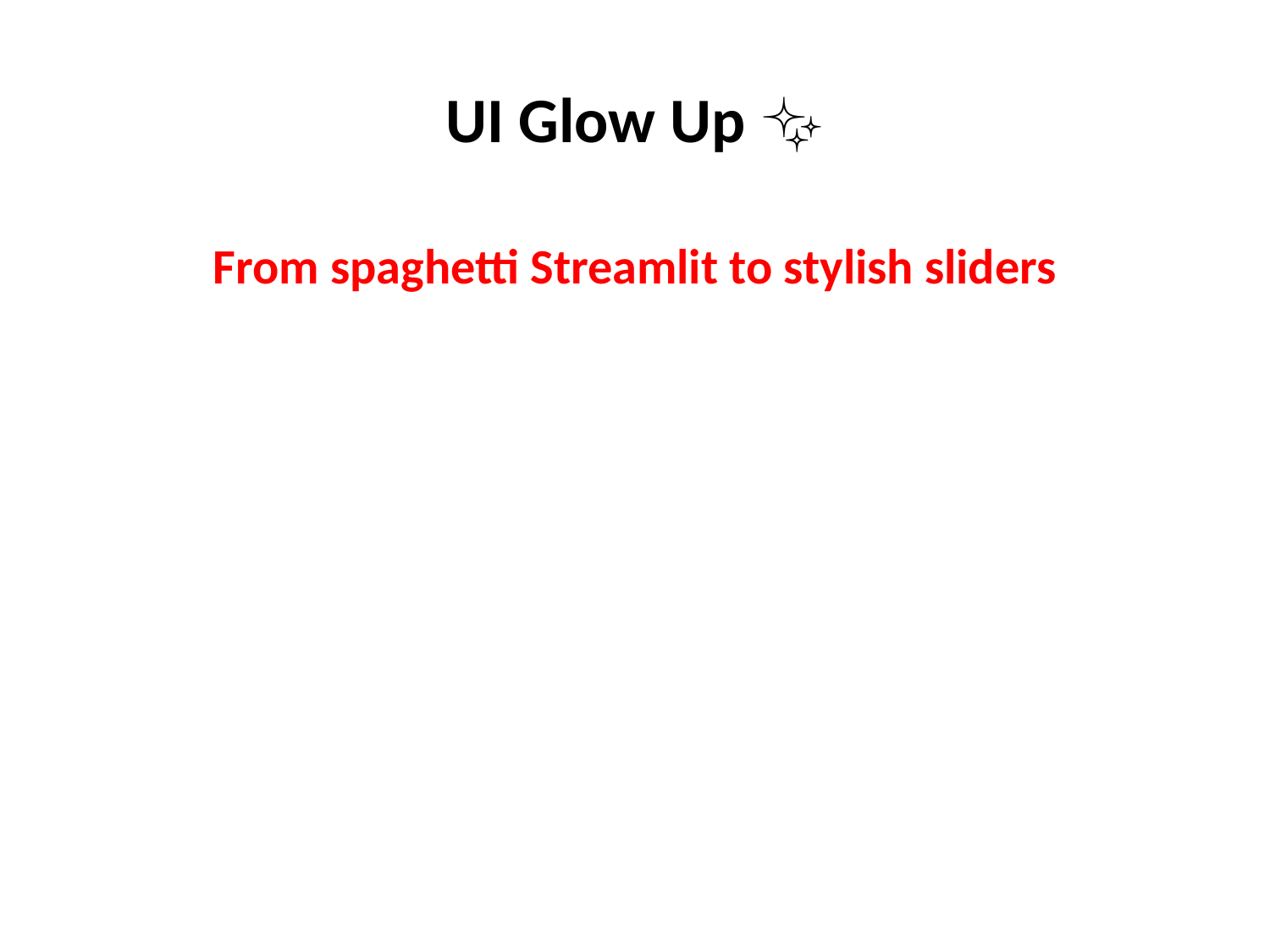

# UI Glow Up ✨

From spaghetti Streamlit to stylish sliders